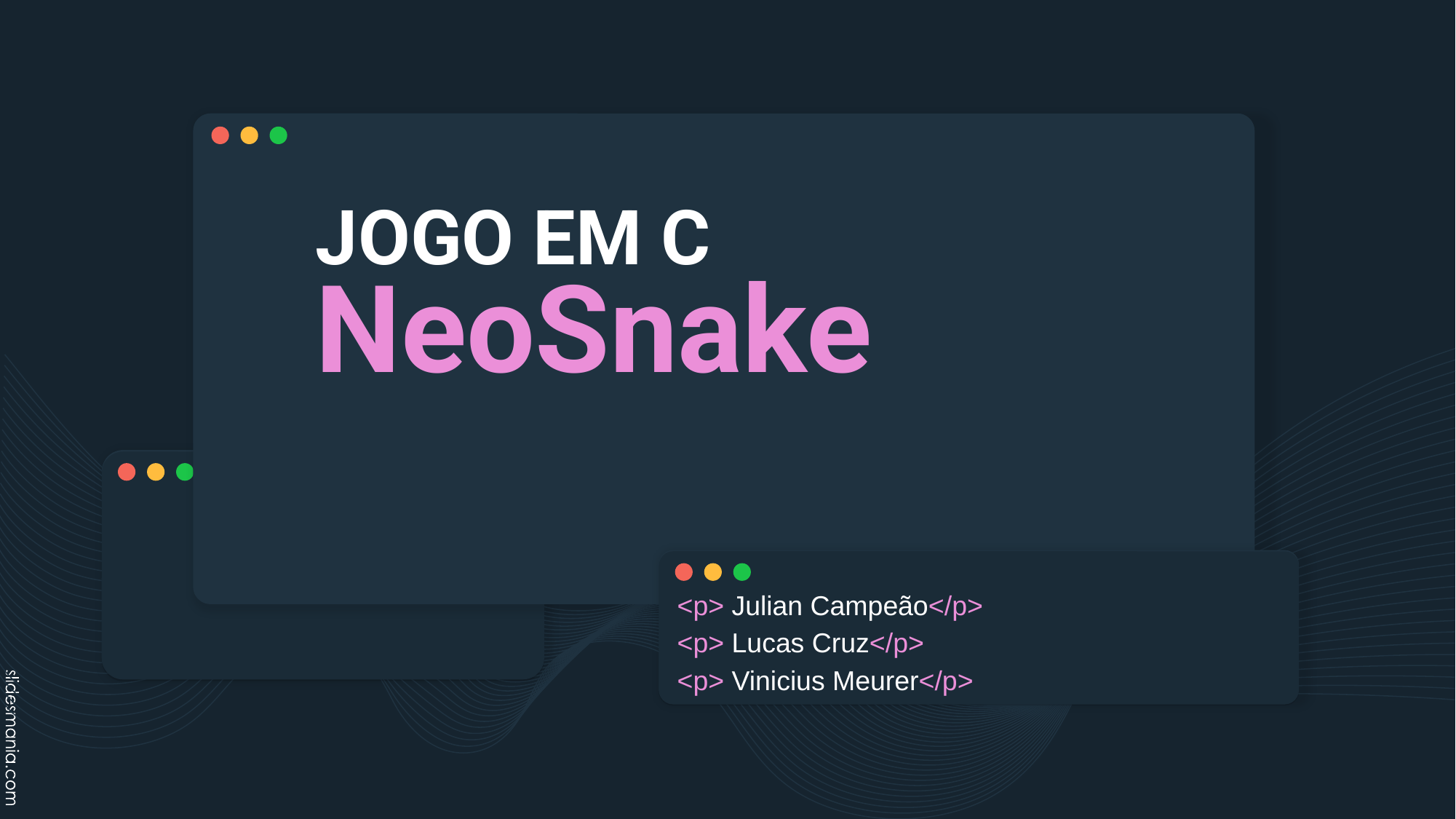

# JOGO EM C NeoSnake
<p> Julian Campeão</p>
<p> Lucas Cruz</p>
<p> Vinicius Meurer</p>